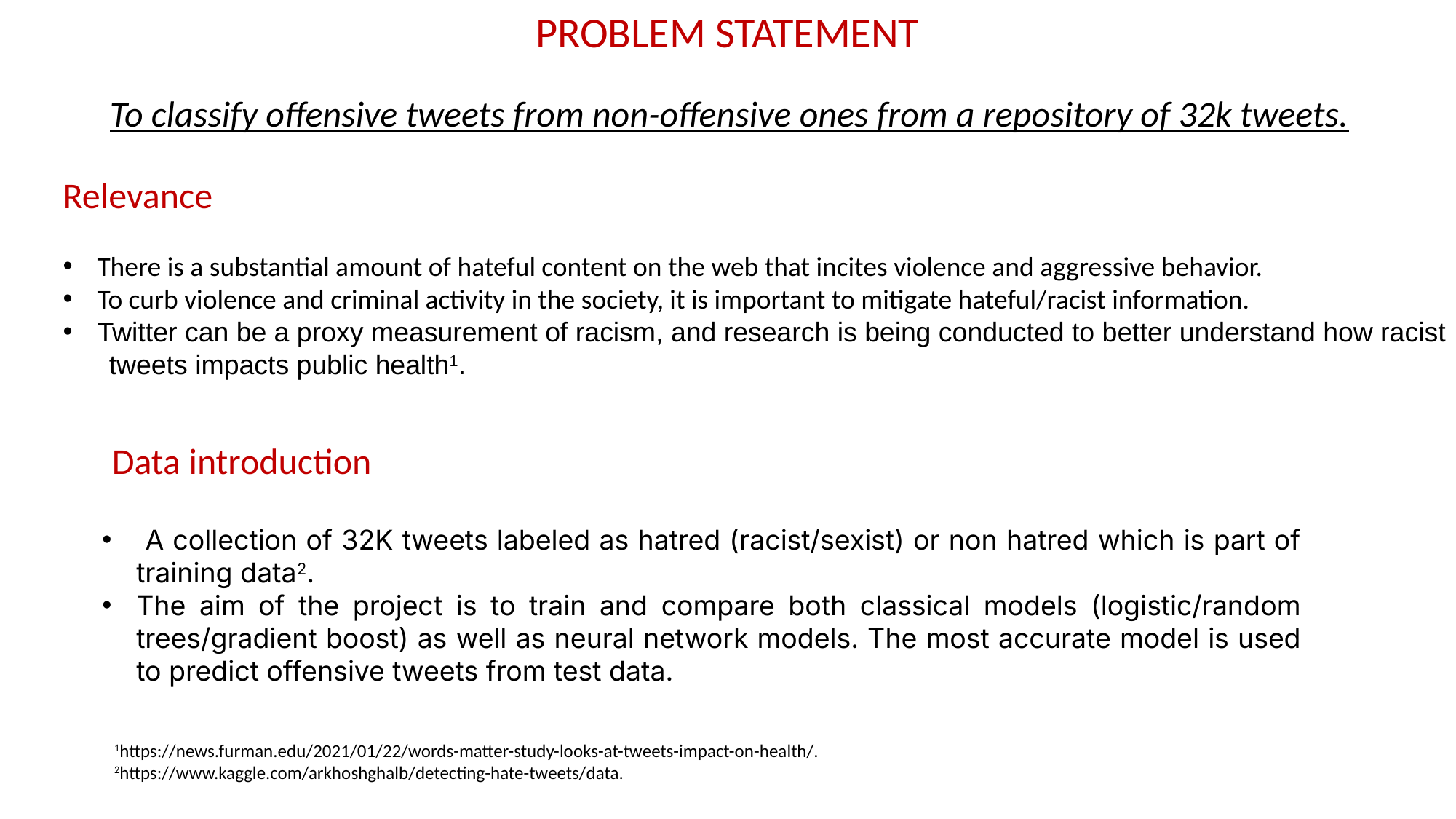

PROBLEM STATEMENT
To classify offensive tweets from non-offensive ones from a repository of 32k tweets.
Relevance

There is a substantial amount of hateful content on the web that incites violence and aggressive behavior.
To curb violence and criminal activity in the society, it is important to mitigate hateful/racist information.
Twitter can be a proxy measurement of racism, and research is being conducted to better understand how racist
      tweets impacts public health1.
Data introduction
 A collection of 32K tweets labeled as hatred (racist/sexist) or non hatred which is part of training data2.
The aim of the project is to train and compare both classical models (logistic/random trees/gradient boost) as well as neural network models. The most accurate model is used to predict offensive tweets from test data.
1https://news.furman.edu/2021/01/22/words-matter-study-looks-at-tweets-impact-on-health/.
2https://www.kaggle.com/arkhoshghalb/detecting-hate-tweets/data.